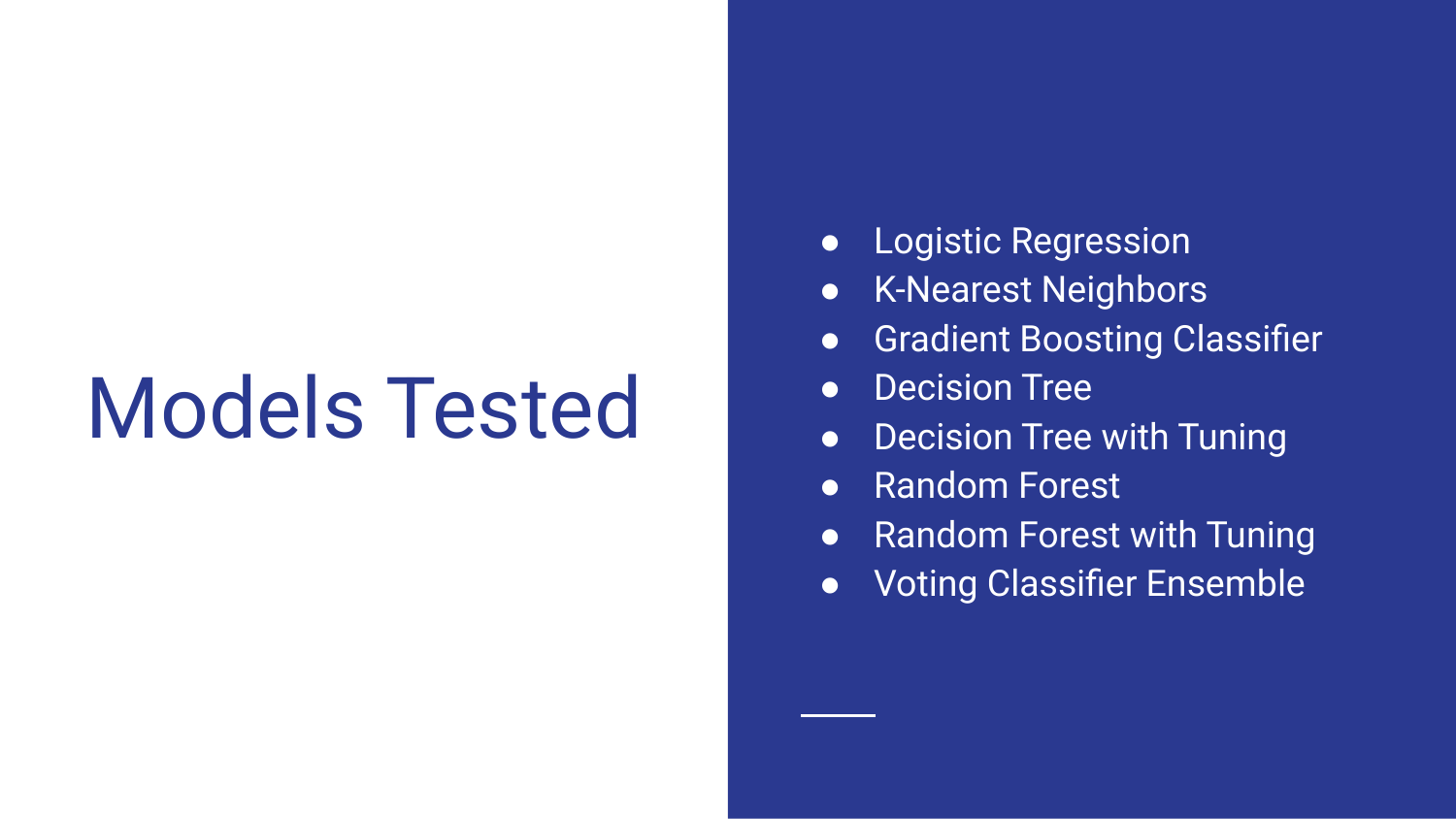

Logistic Regression
K-Nearest Neighbors
Gradient Boosting Classifier
Decision Tree
Decision Tree with Tuning
Random Forest
Random Forest with Tuning
Voting Classifier Ensemble
# Models Tested